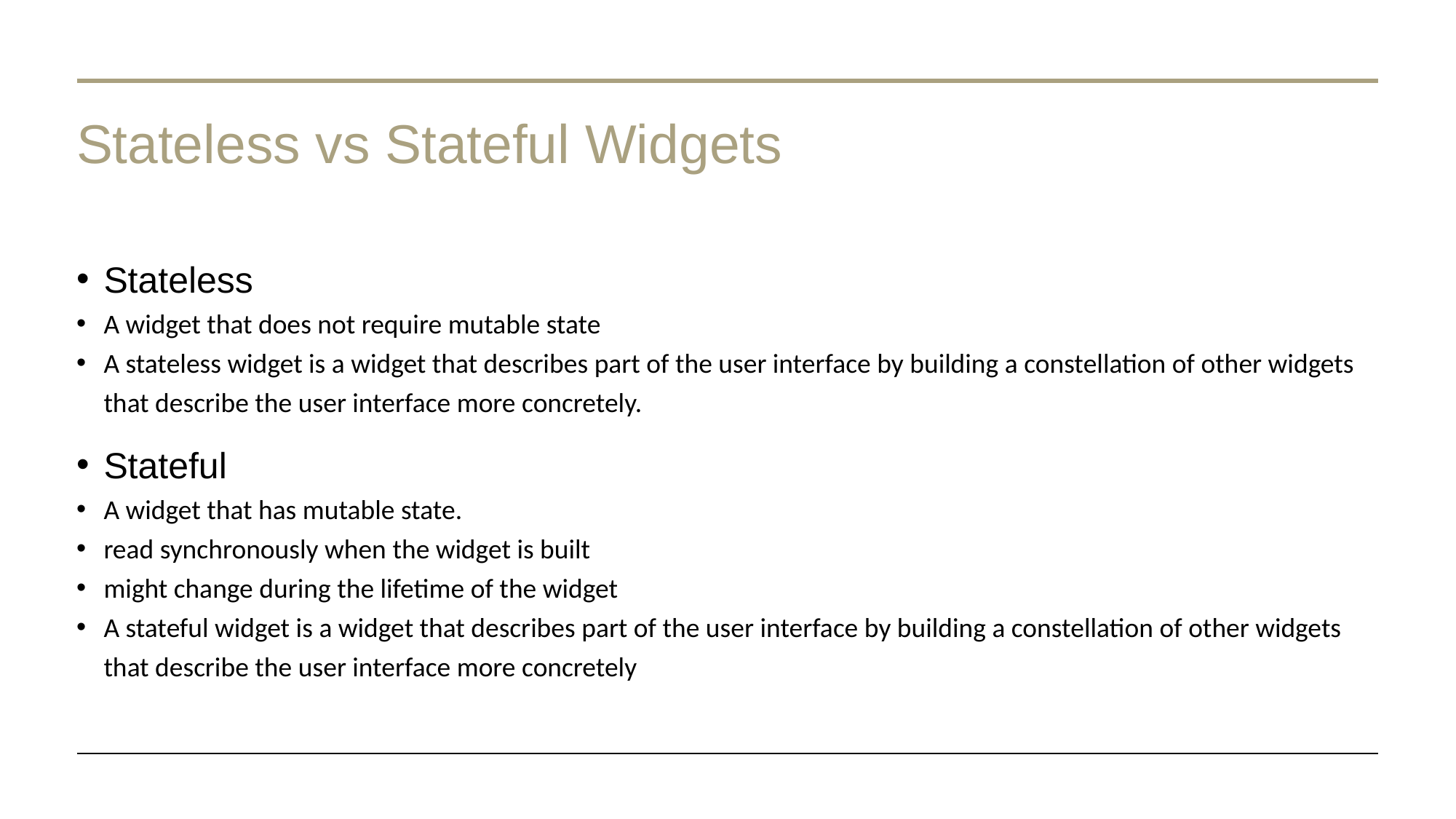

# Stateless vs Stateful Widgets
Stateless
A widget that does not require mutable state
A stateless widget is a widget that describes part of the user interface by building a constellation of other widgets that describe the user interface more concretely.
Stateful
A widget that has mutable state.
read synchronously when the widget is built
might change during the lifetime of the widget
A stateful widget is a widget that describes part of the user interface by building a constellation of other widgets that describe the user interface more concretely